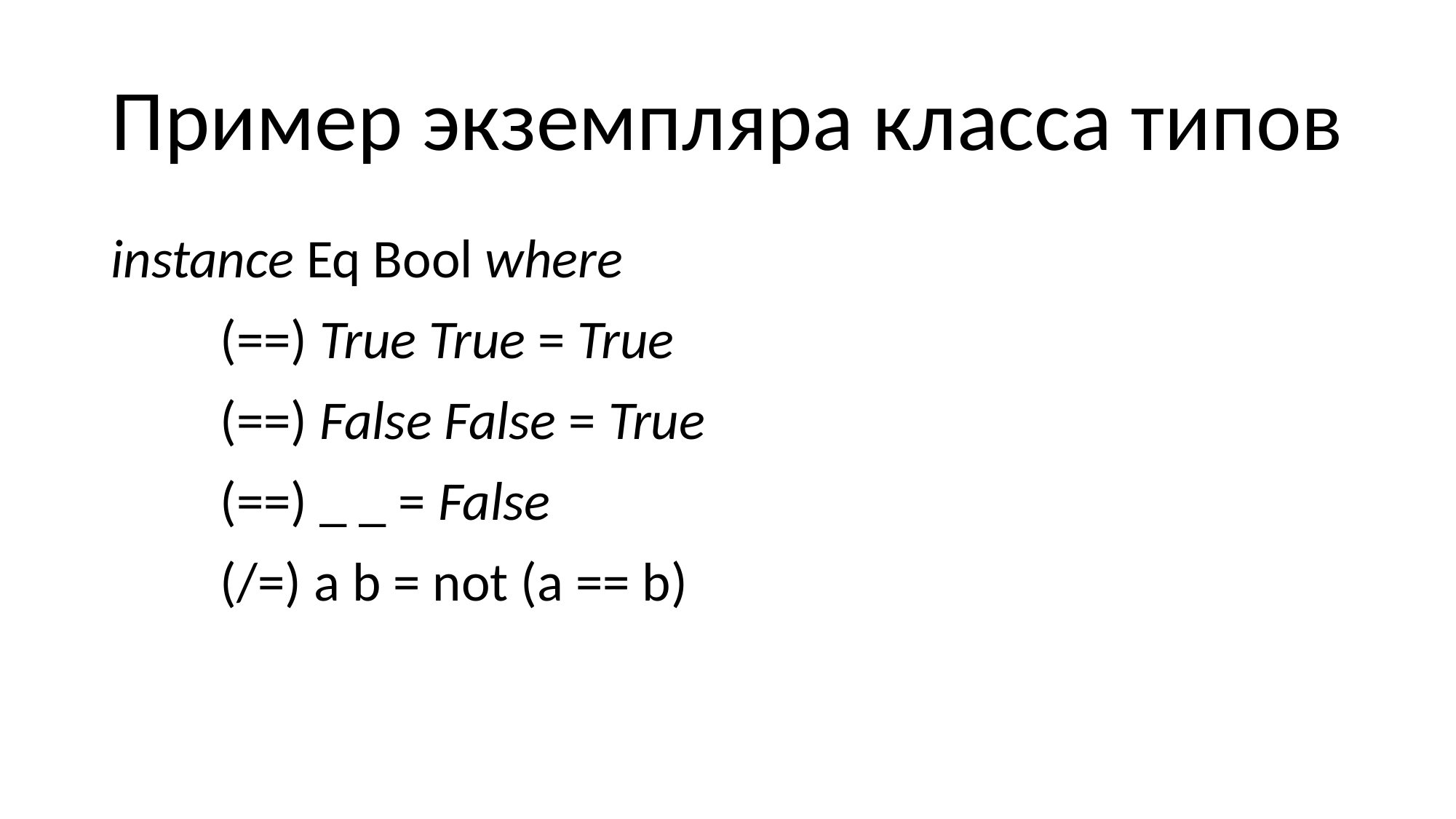

# Пример экземпляра класса типов
instance Eq Bool where
	(==) True True = True
	(==) False False = True
	(==) _ _ = False
	(/=) a b = not (a == b)